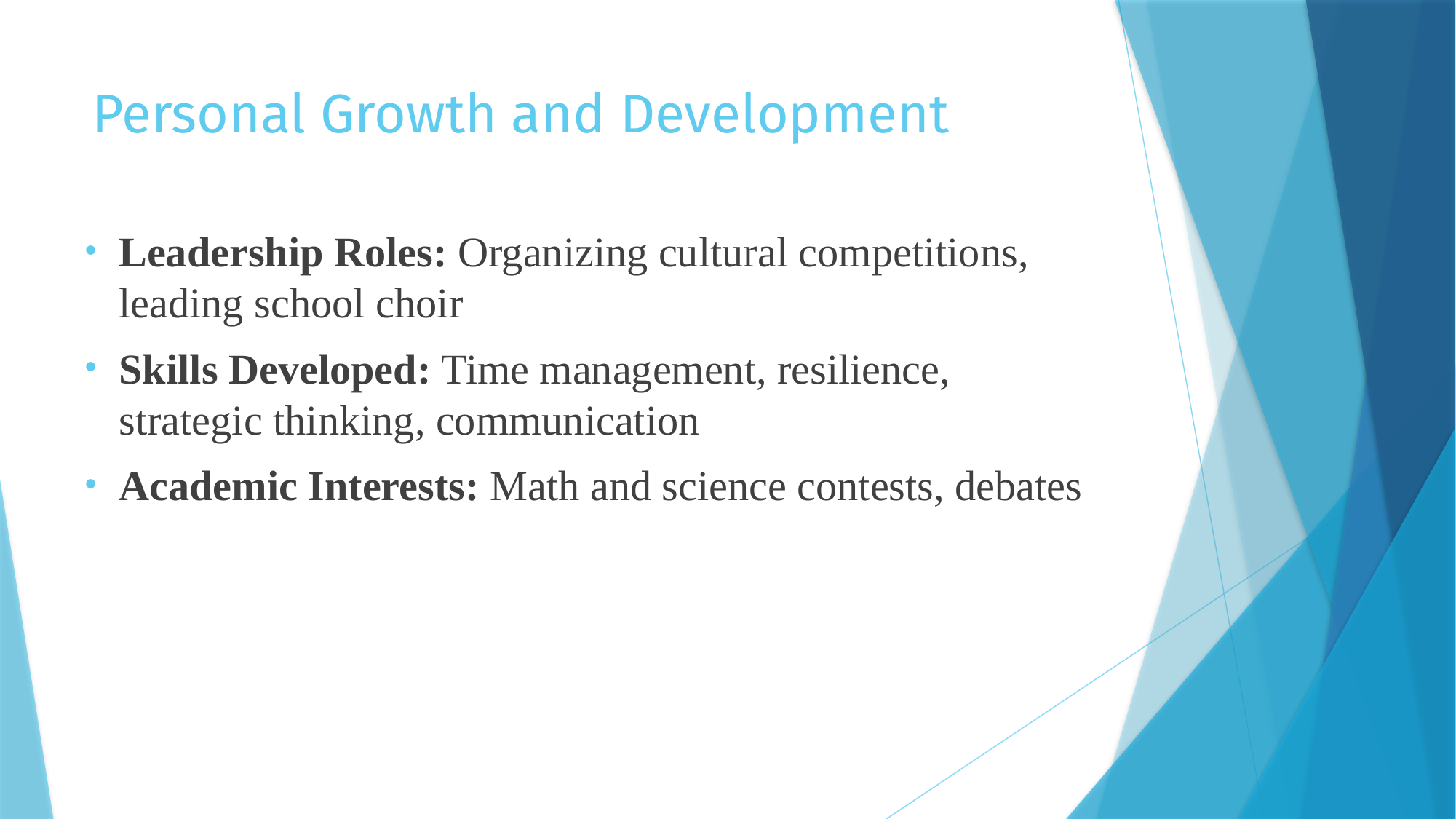

# Personal Growth and Development

Leadership Roles: Organizing cultural competitions, leading school choir
Skills Developed: Time management, resilience, strategic thinking, communication
Academic Interests: Math and science contests, debates